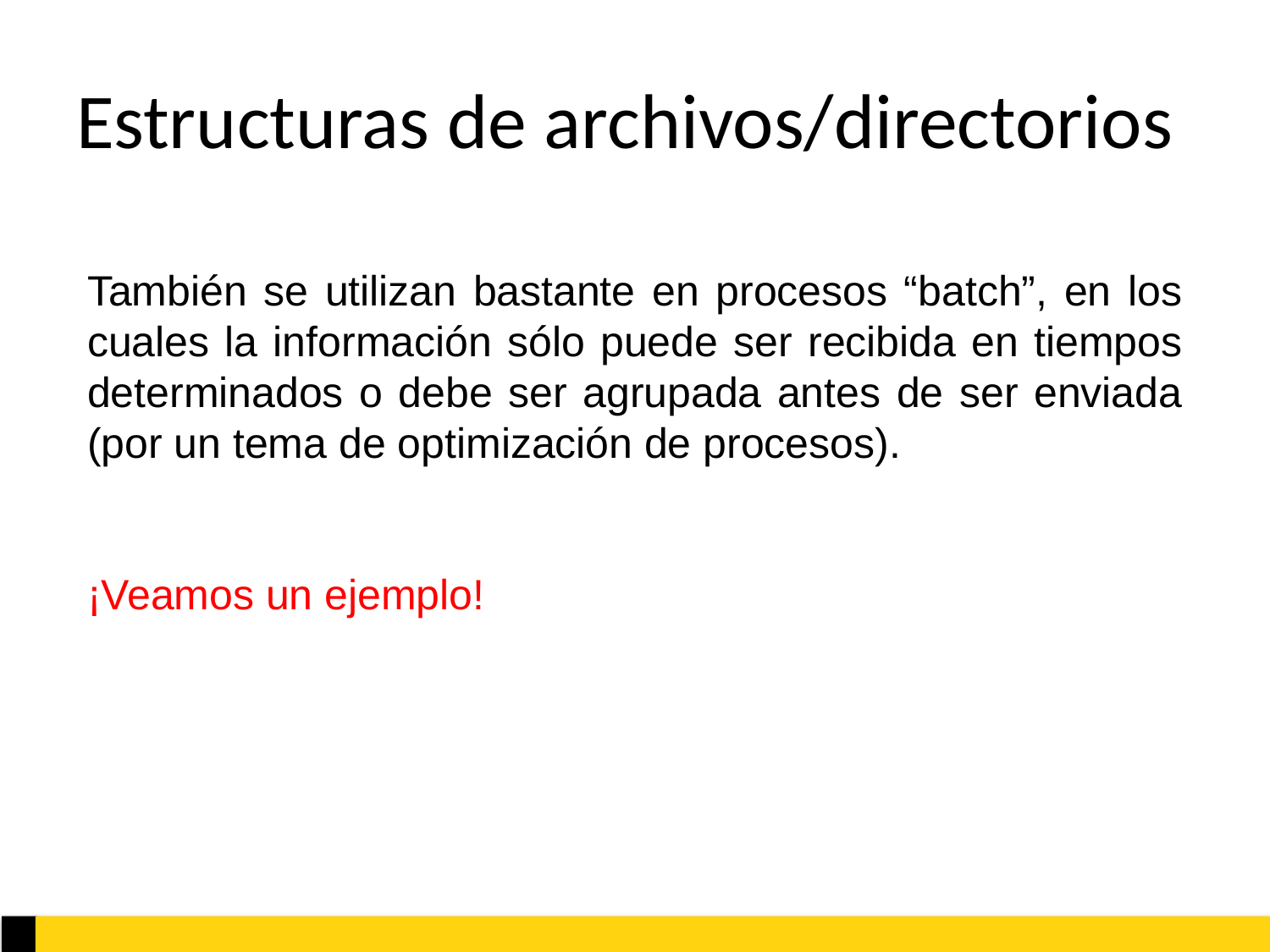

# Estructuras de archivos/directorios

También se utilizan bastante en procesos “batch”, en los cuales la información sólo puede ser recibida en tiempos determinados o debe ser agrupada antes de ser enviada (por un tema de optimización de procesos).

¡Veamos un ejemplo!